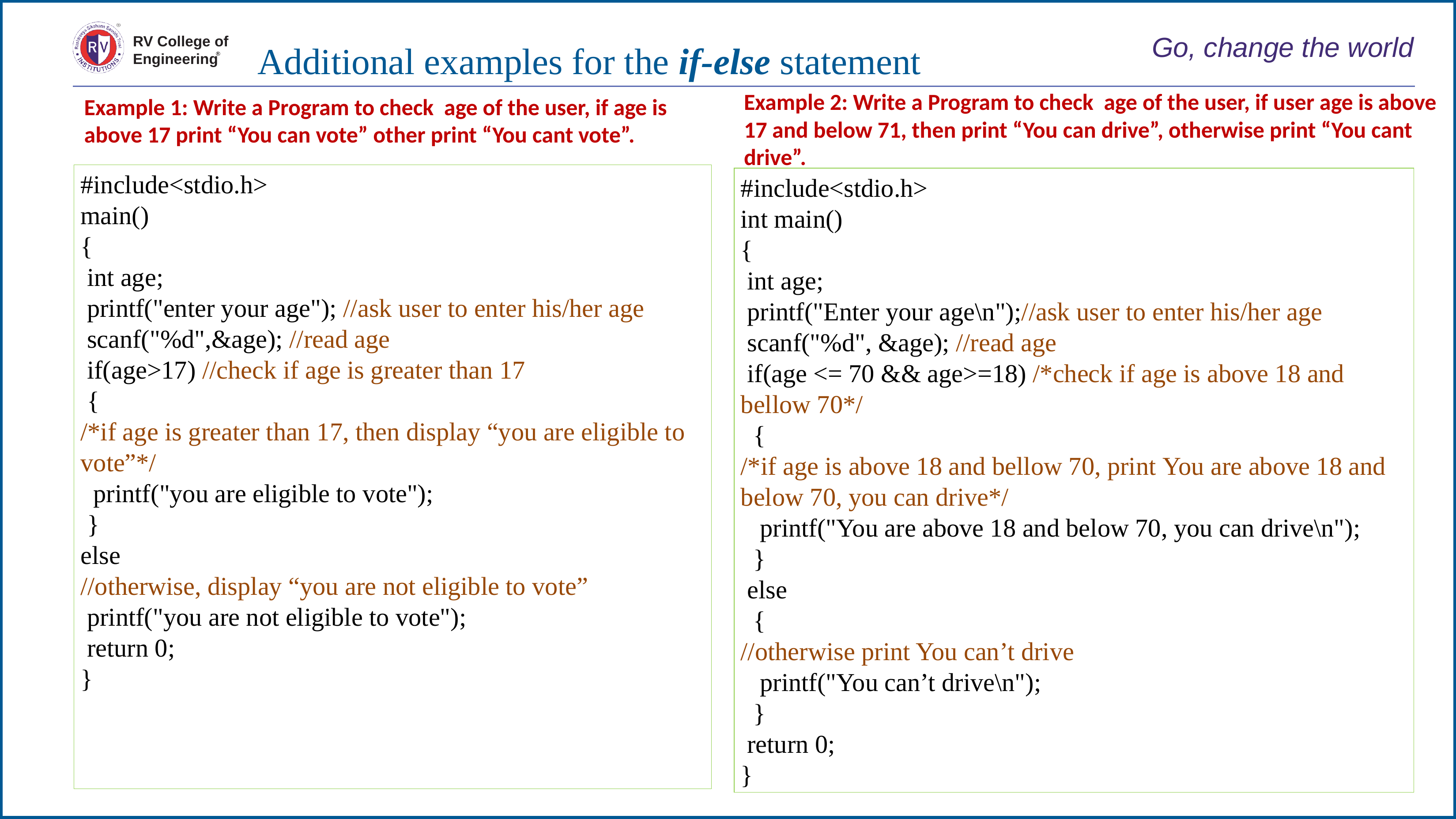

# Go, change the world
RV College of
Engineering
Additional examples for the if-else statement

Example 2: Write a Program to check  age of the user, if user age is above 17 and below 71, then print “You can drive”, otherwise print “You cant drive”.

Example 1: Write a Program to check  age of the user, if age is above 17 print “You can vote” other print “You cant vote”.
#include<stdio.h>
main()
{
 int age;
 printf("enter your age"); //ask user to enter his/her age
 scanf("%d",&age); //read age
 if(age>17) //check if age is greater than 17
 {
/*if age is greater than 17, then display “you are eligible to vote”*/
  printf("you are eligible to vote");
 }
else
//otherwise, display “you are not eligible to vote”
 printf("you are not eligible to vote");
 return 0;
}

#include<stdio.h>
int main()
{
 int age;
 printf("Enter your age\n");//ask user to enter his/her age
 scanf("%d", &age); //read age
 if(age <= 70 && age>=18) /*check if age is above 18 and bellow 70*/
  {
/*if age is above 18 and bellow 70, print You are above 18 and below 70, you can drive*/
   printf("You are above 18 and below 70, you can drive\n");
  }
 else
  {
//otherwise print You can’t drive
   printf("You can’t drive\n");
  }
 return 0;
}